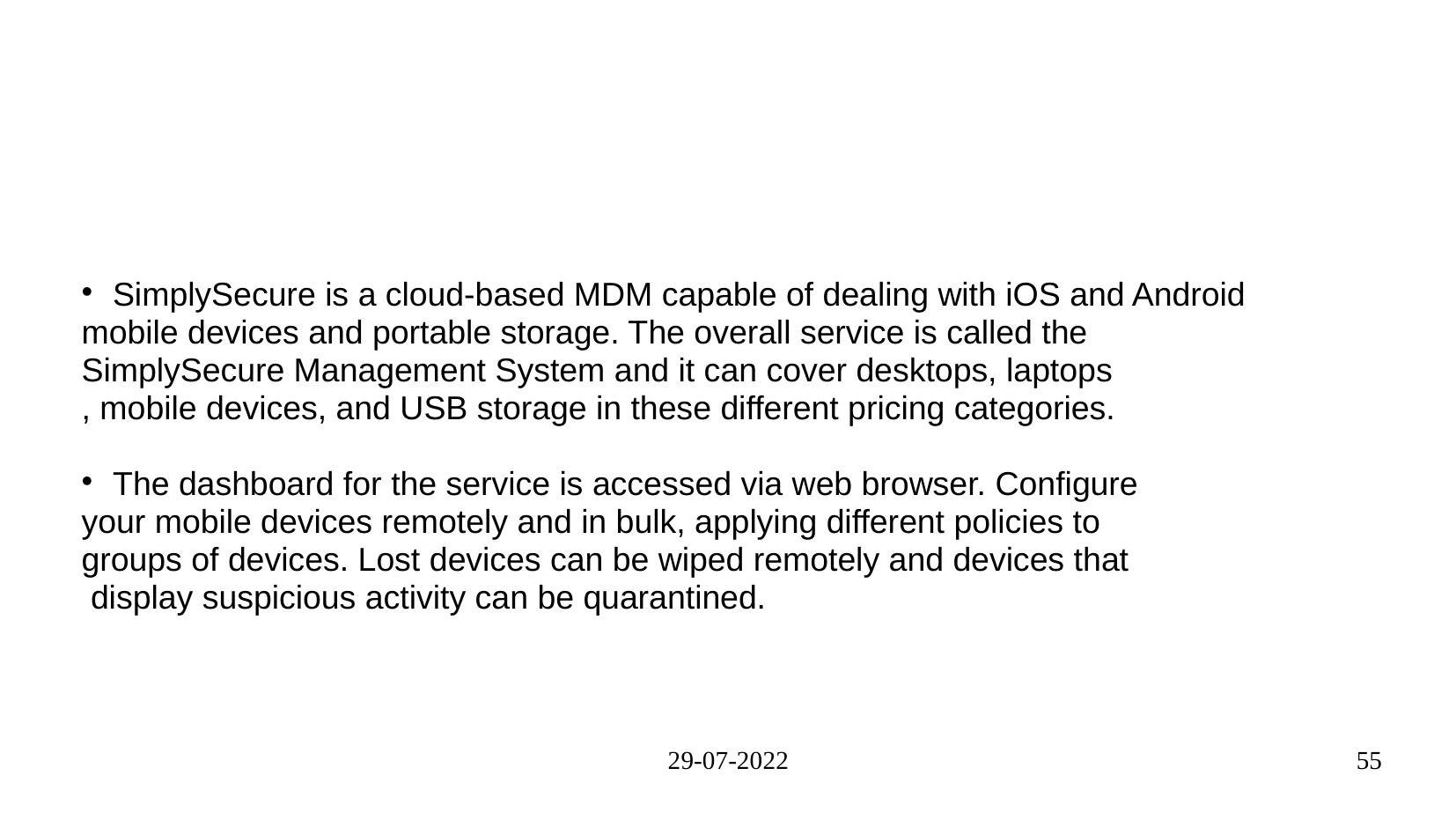

#

SimplySecure is a cloud-based MDM capable of dealing with iOS and Android
mobile devices and portable storage. The overall service is called the
SimplySecure Management System and it can cover desktops, laptops
, mobile devices, and USB storage in these different pricing categories.

The dashboard for the service is accessed via web browser. Configure
your mobile devices remotely and in bulk, applying different policies to
groups of devices. Lost devices can be wiped remotely and devices that
 display suspicious activity can be quarantined.
29-07-2022
55